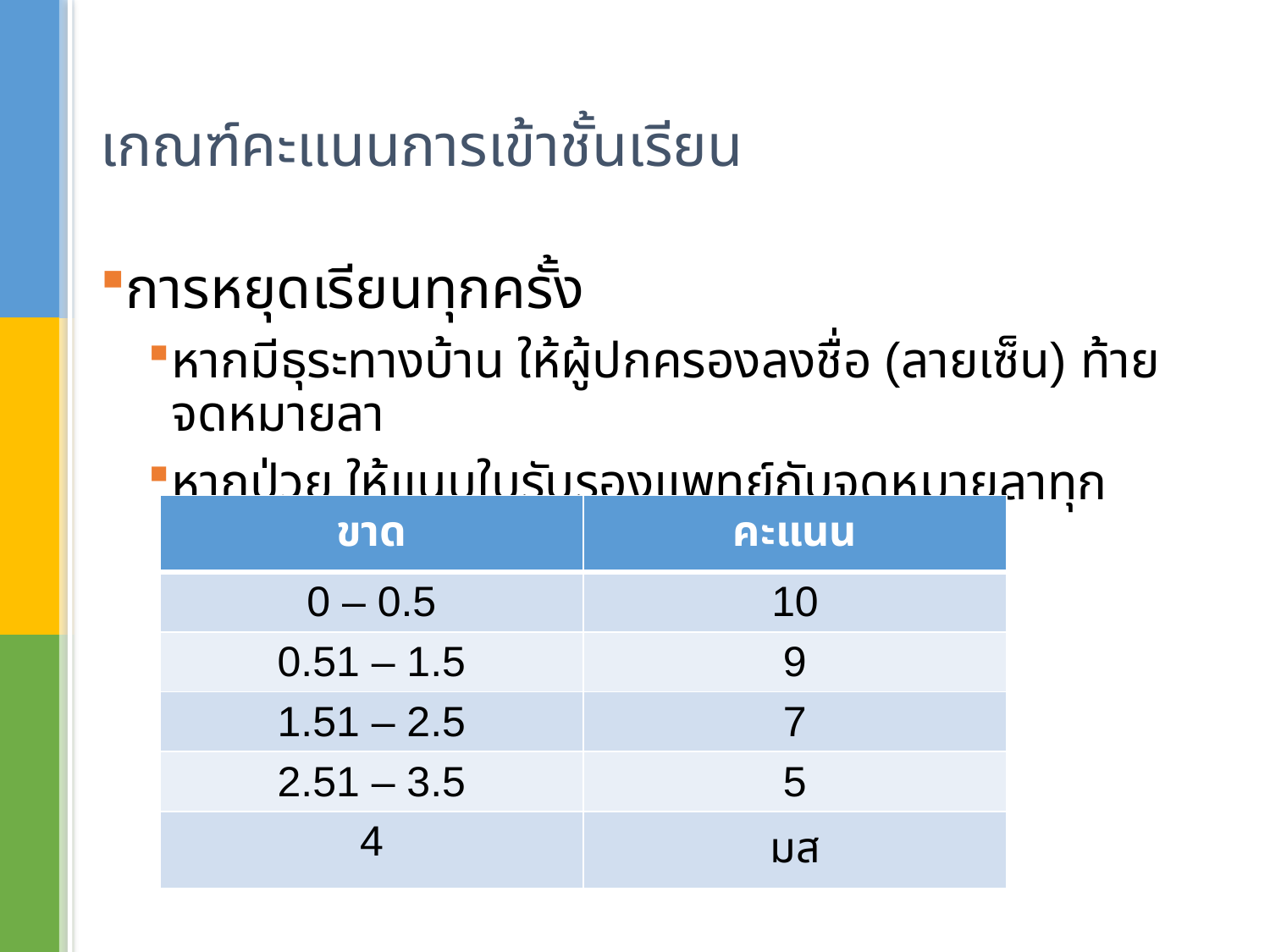

# เกณฑ์คะแนนการเข้าชั้นเรียน
การหยุดเรียนทุกครั้ง
หากมีธุระทางบ้าน ให้ผู้ปกครองลงชื่อ (ลายเซ็น) ท้ายจดหมายลา
หากป่วย ให้แนบใบรับรองแพทย์กับจดหมายลาทุกครั้ง

| ขาด | คะแนน |
| --- | --- |
| 0 – 0.5 | 10 |
| 0.51 – 1.5 | 9 |
| 1.51 – 2.5 | 7 |
| 2.51 – 3.5 | 5 |
| 4 | มส |